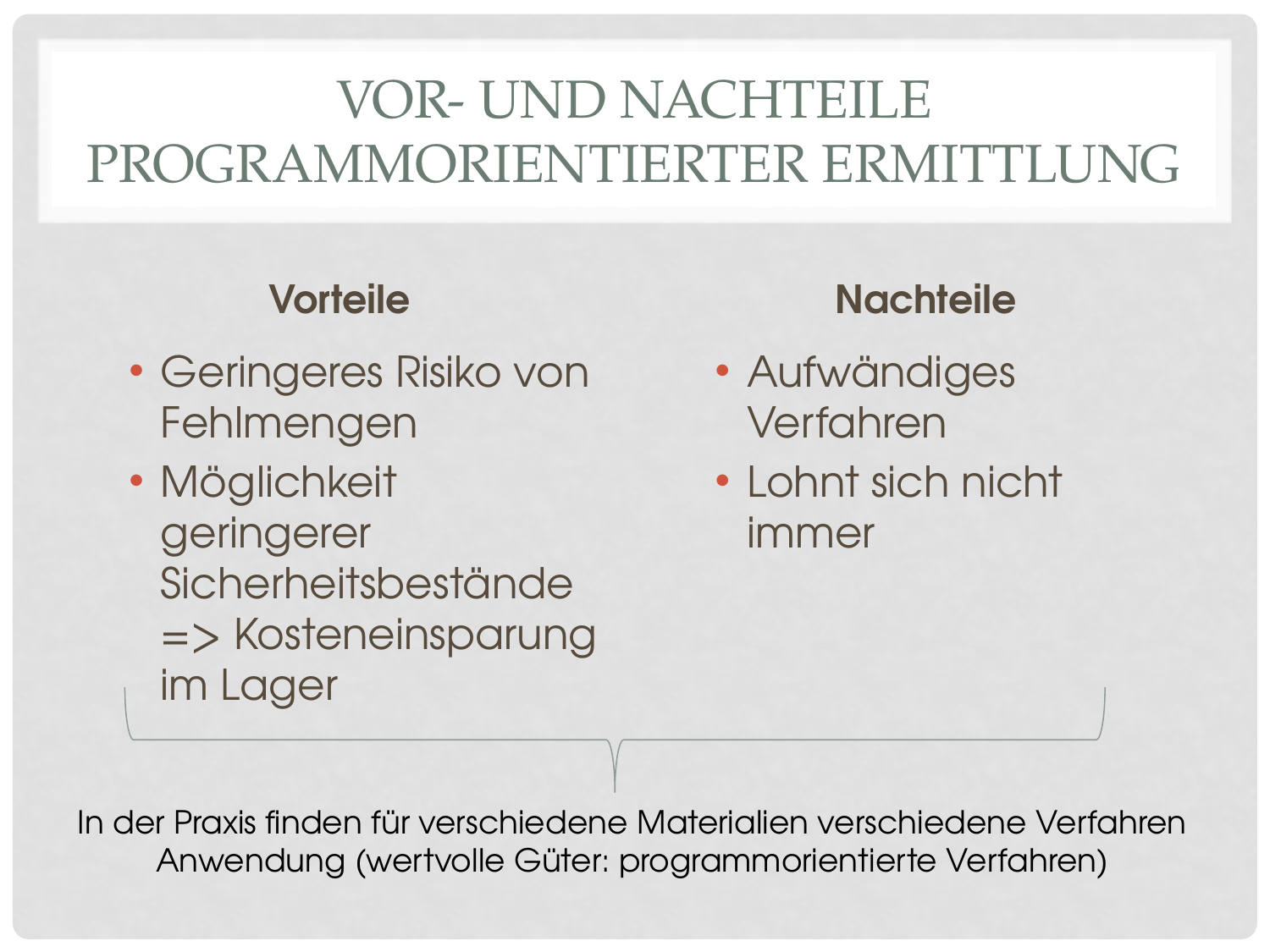

# Vor- und Nachteile programmorientierter Ermittlung
Vorteile
Nachteile

Geringeres Risiko von Fehlmengen
Möglichkeit geringerer Sicherheitsbestände => Kosteneinsparung im Lager

Aufwändiges Verfahren
Lohnt sich nicht immer

In der Praxis finden für verschiedene Materialien verschiedene Verfahren Anwendung (wertvolle Güter: programmorientierte Verfahren)